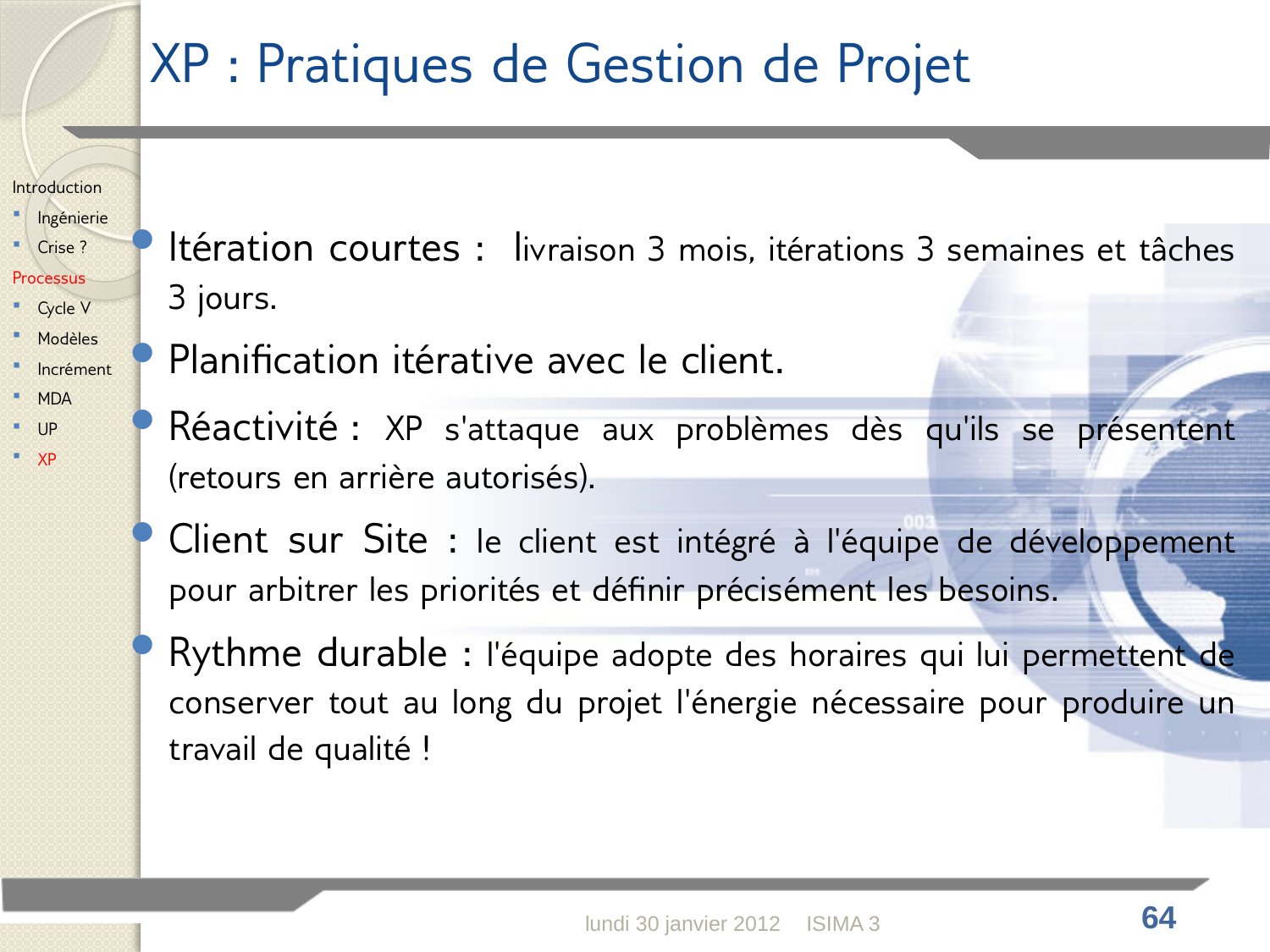

# XP : Pratiques de Gestion de Projet
Introduction
Ingénierie
Crise ?
Processus
Cycle V
Modèles
Incrément
MDA
UP
XP

Itération courtes :  livraison 3 mois, itérations 3 semaines et tâches 3 jours.
Planification itérative avec le client.
Réactivité : XP s'attaque aux problèmes dès qu'ils se présentent (retours en arrière autorisés).
Client sur Site : le client est intégré à l'équipe de développement pour arbitrer les priorités et définir précisément les besoins.
Rythme durable : l'équipe adopte des horaires qui lui permettent de conserver tout au long du projet l'énergie nécessaire pour produire un travail de qualité !
lundi 30 janvier 2012
ISIMA 3